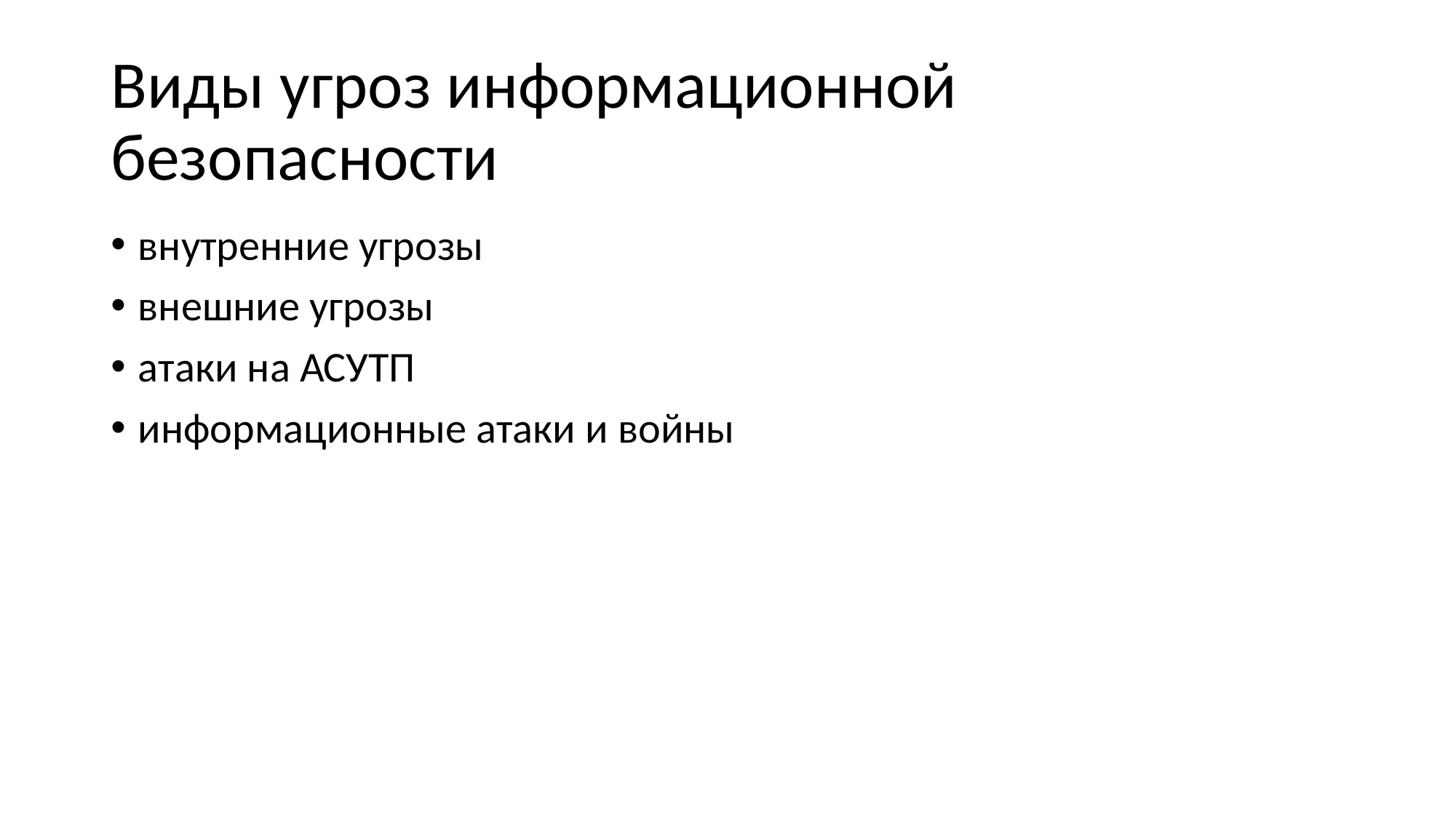

# Виды угроз информационной безопасности
внутренние угрозы
внешние угрозы
атаки на АСУТП
информационные атаки и войны